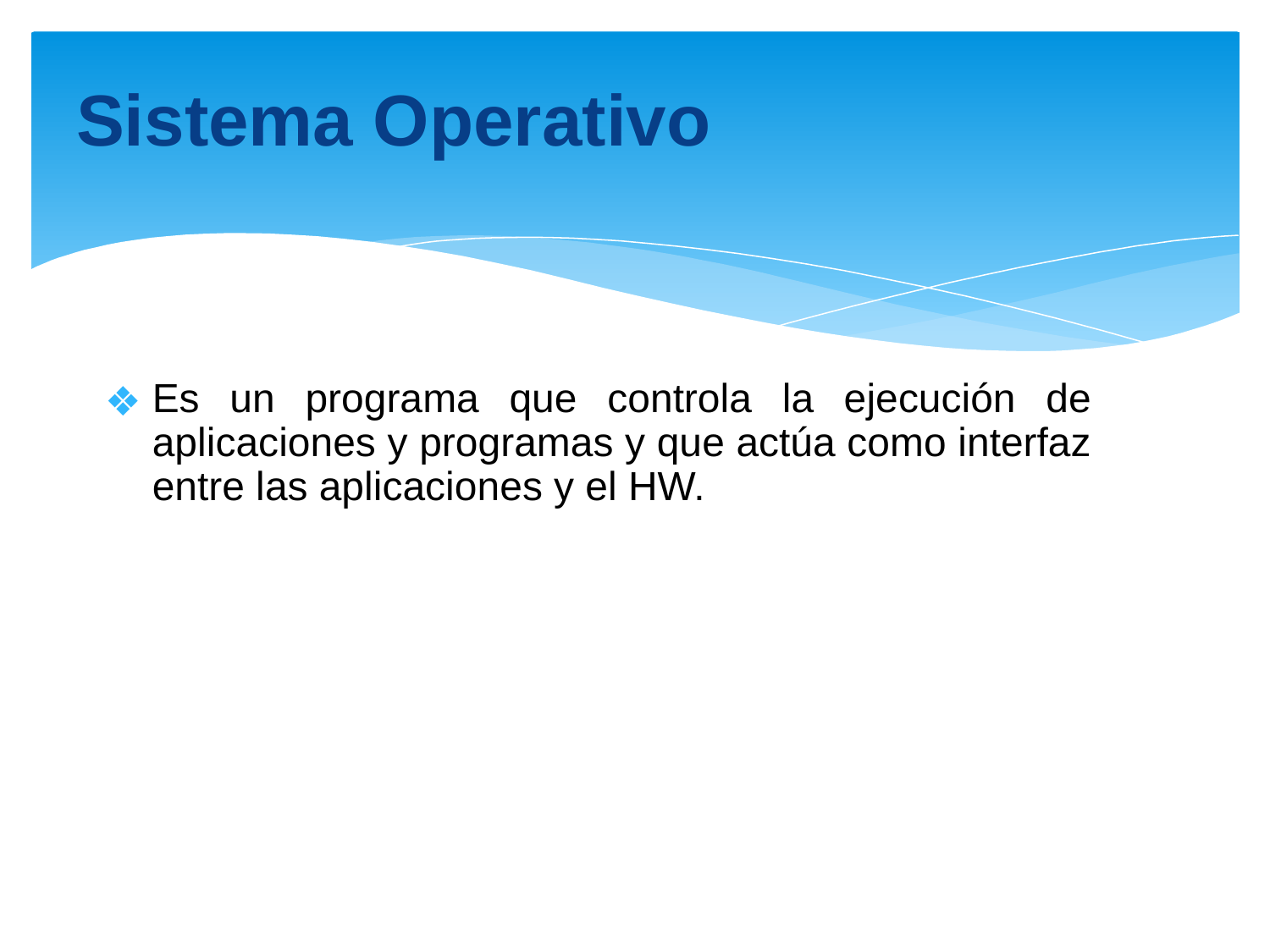

# Sistema Operativo
Es un programa que controla la ejecución de aplicaciones y programas y que actúa como interfaz entre las aplicaciones y el HW.